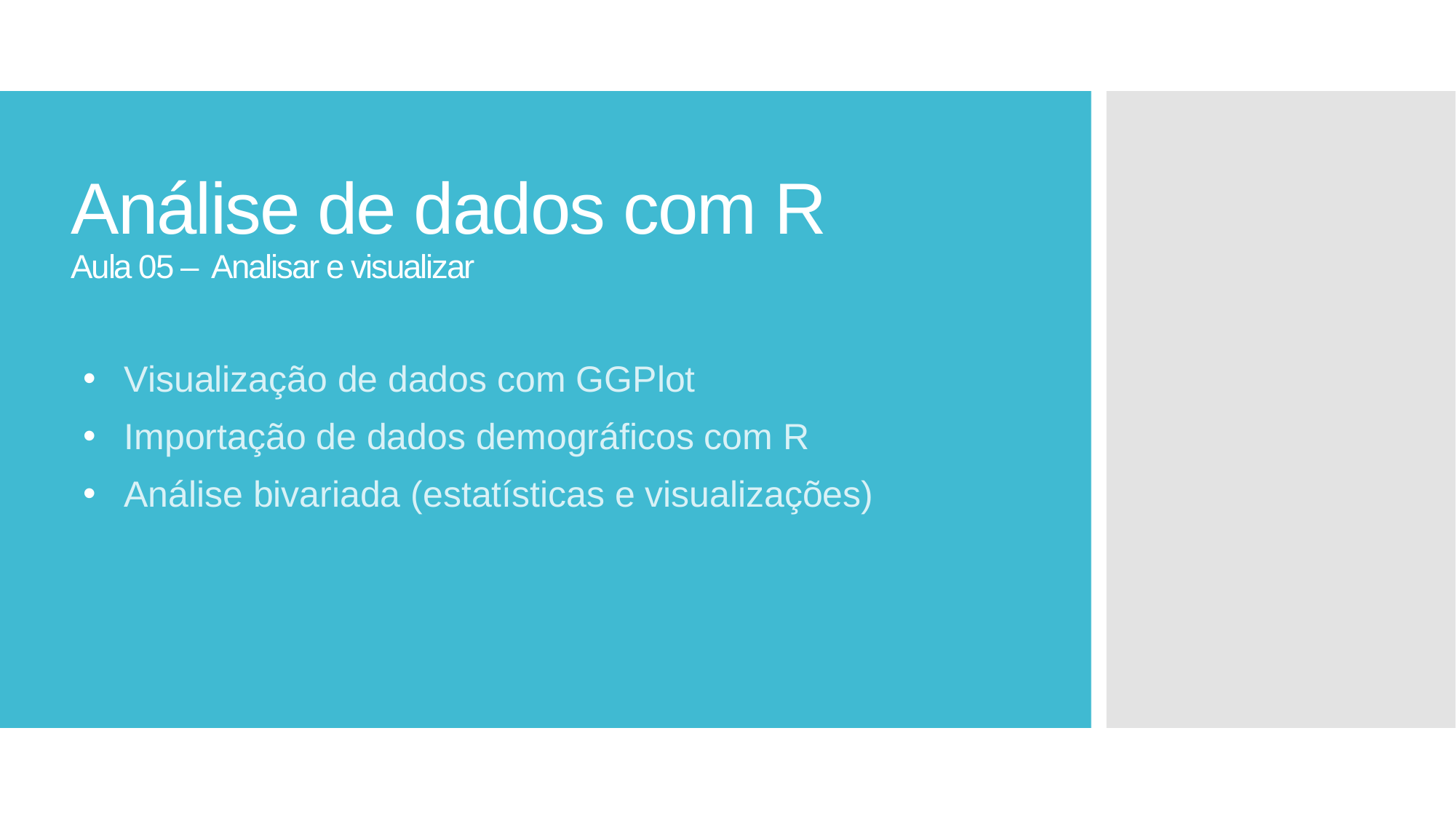

Análise de dados com R
Aula 05 –  Analisar e visualizar
Visualização de dados com GGPlot
Importação de dados demográficos com R
Análise bivariada (estatísticas e visualizações)